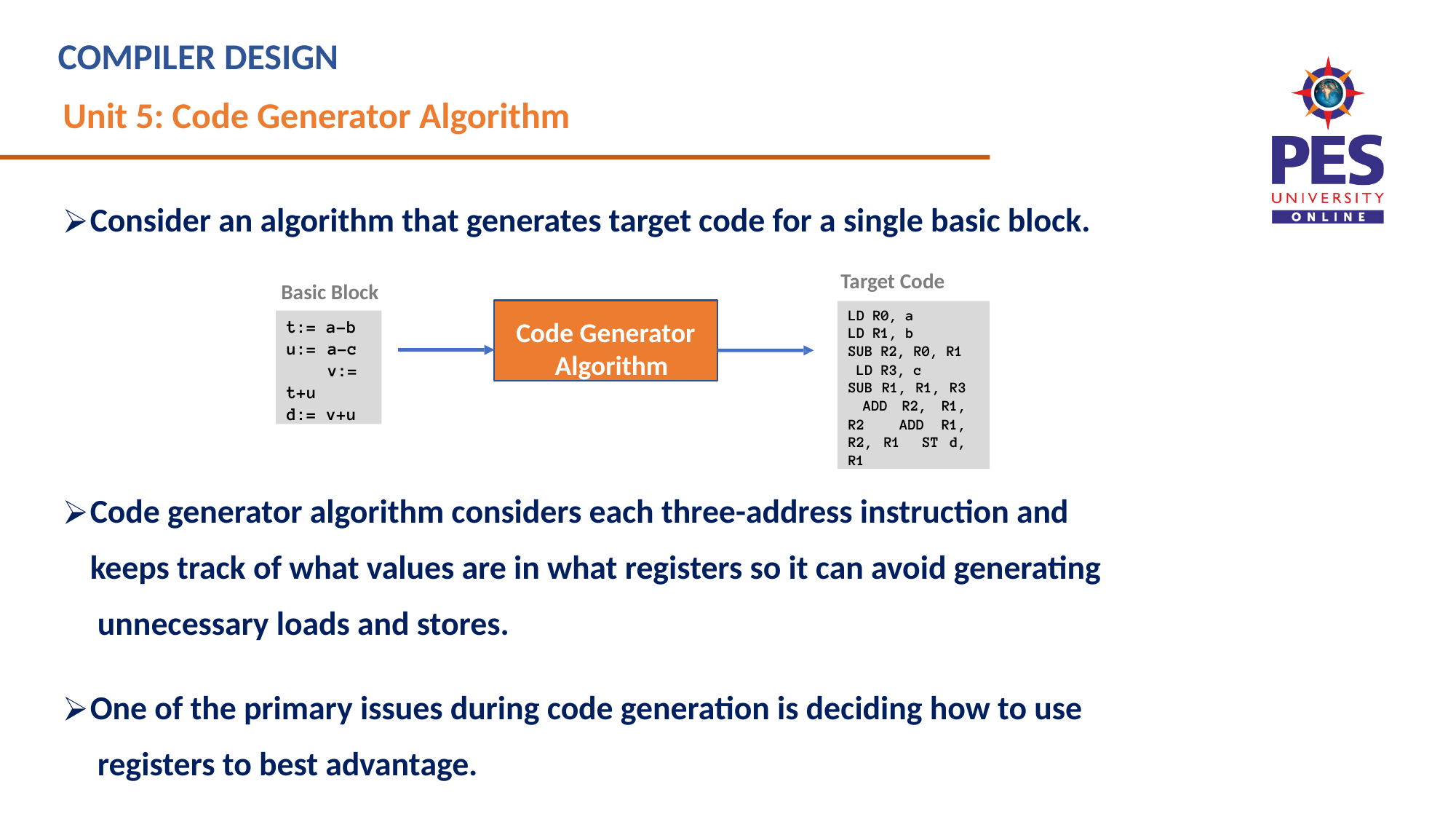

# COMPILER DESIGN
Unit 5: Code Generator Algorithm

Consider an algorithm that generates target code for a single basic block.
Target Code
Basic Block
Code Generator  Algorithm
LD R0, a
LD R1, b
SUB R2, R0, R1  LD R3, c
SUB R1, R1, R3  ADD R2, R1, R2  ADD R1, R2, R1  ST d, R1
t:= a-b
u:= a-c  v:= t+u  d:= v+u

Code generator algorithm considers each three-address instruction and  keeps track of what values are in what registers so it can avoid generating  unnecessary loads and stores.
One of the primary issues during code generation is deciding how to use  registers to best advantage.